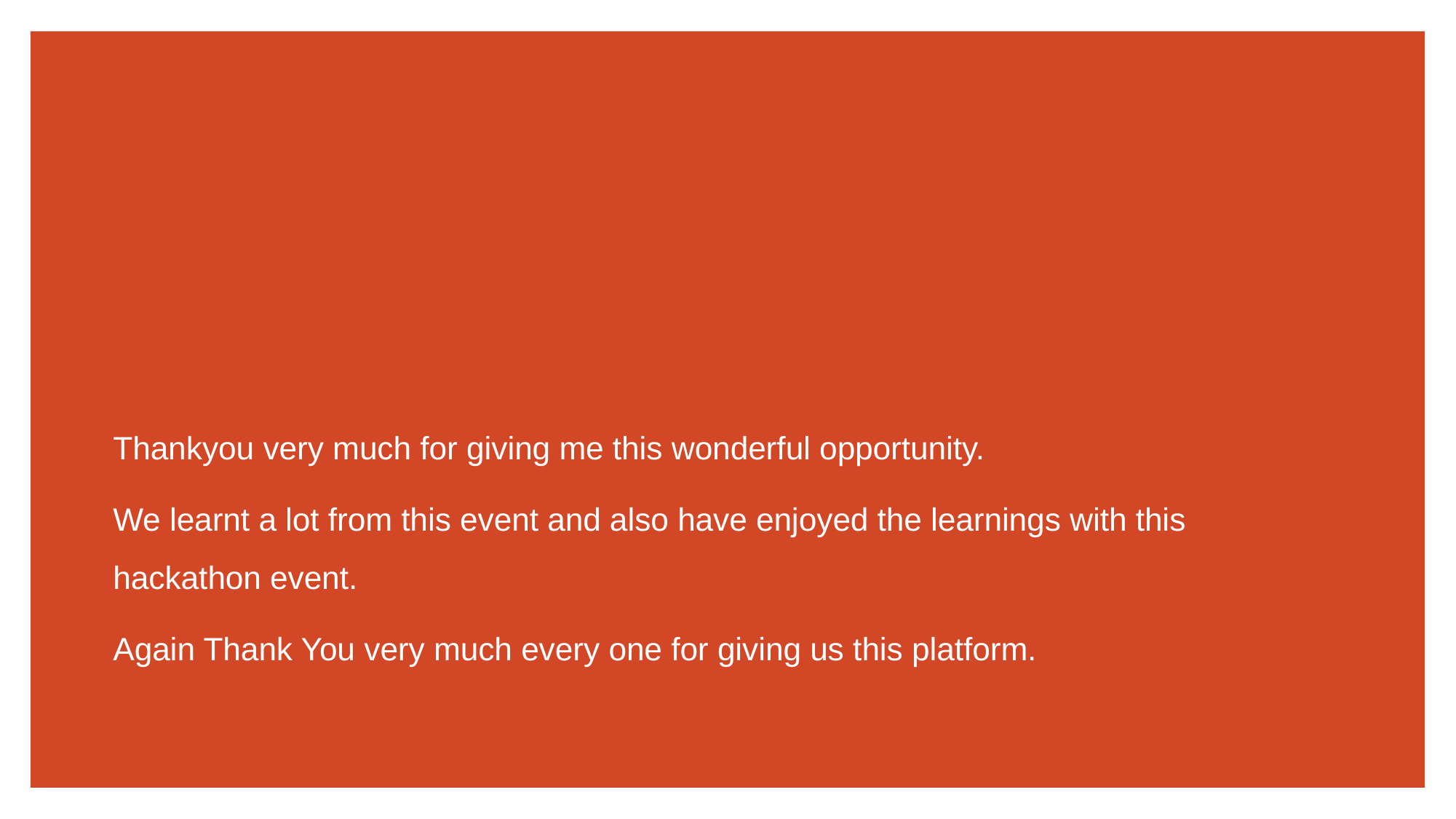

#

Thankyou very much for giving me this wonderful opportunity.
We learnt a lot from this event and also have enjoyed the learnings with this hackathon event.
Again Thank You very much every one for giving us this platform.